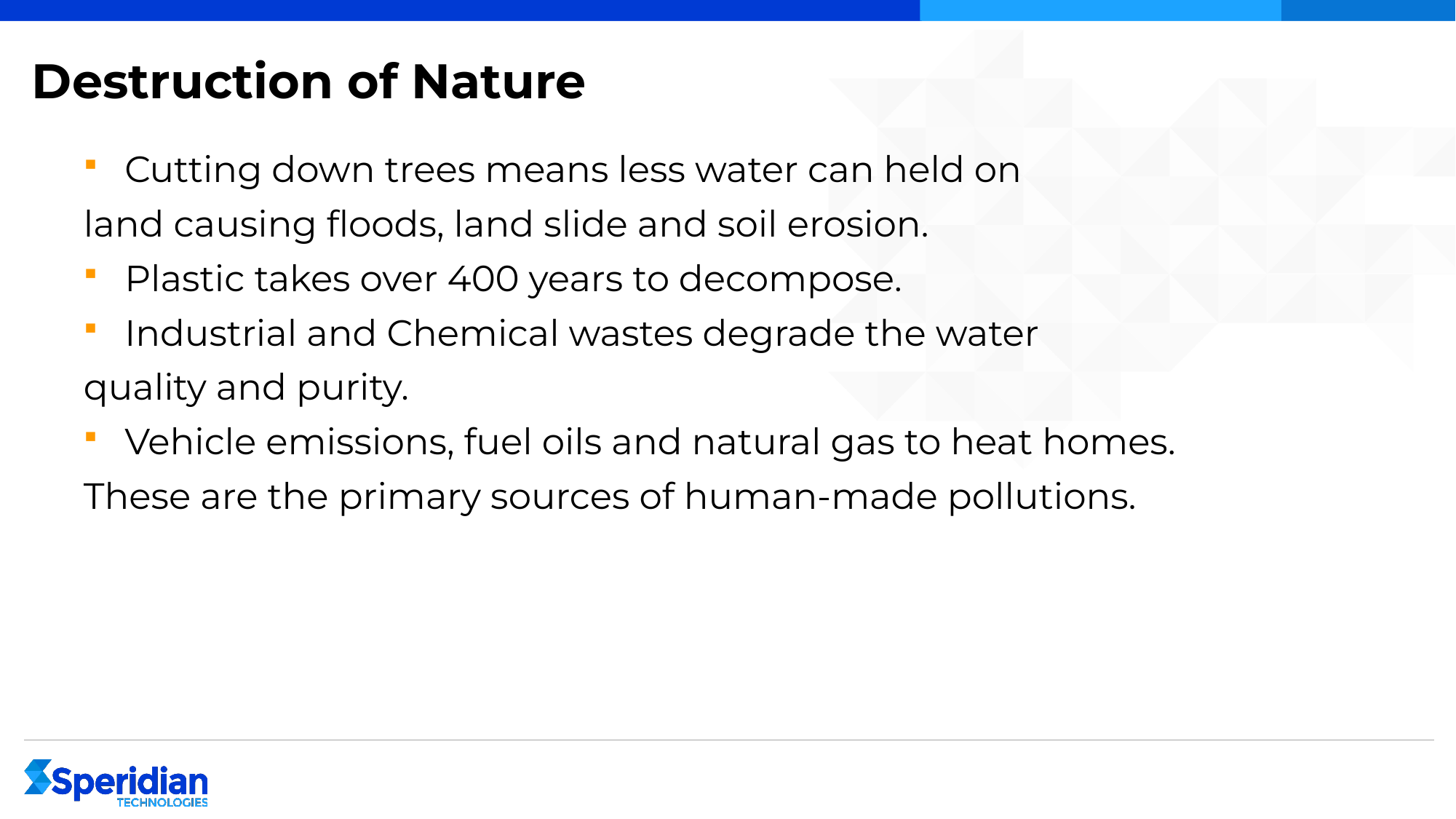

# Destruction of Nature
Cutting down trees means less water can held on
land causing floods, land slide and soil erosion.
Plastic takes over 400 years to decompose.
Industrial and Chemical wastes degrade the water
quality and purity.
Vehicle emissions, fuel oils and natural gas to heat homes.
These are the primary sources of human-made pollutions.